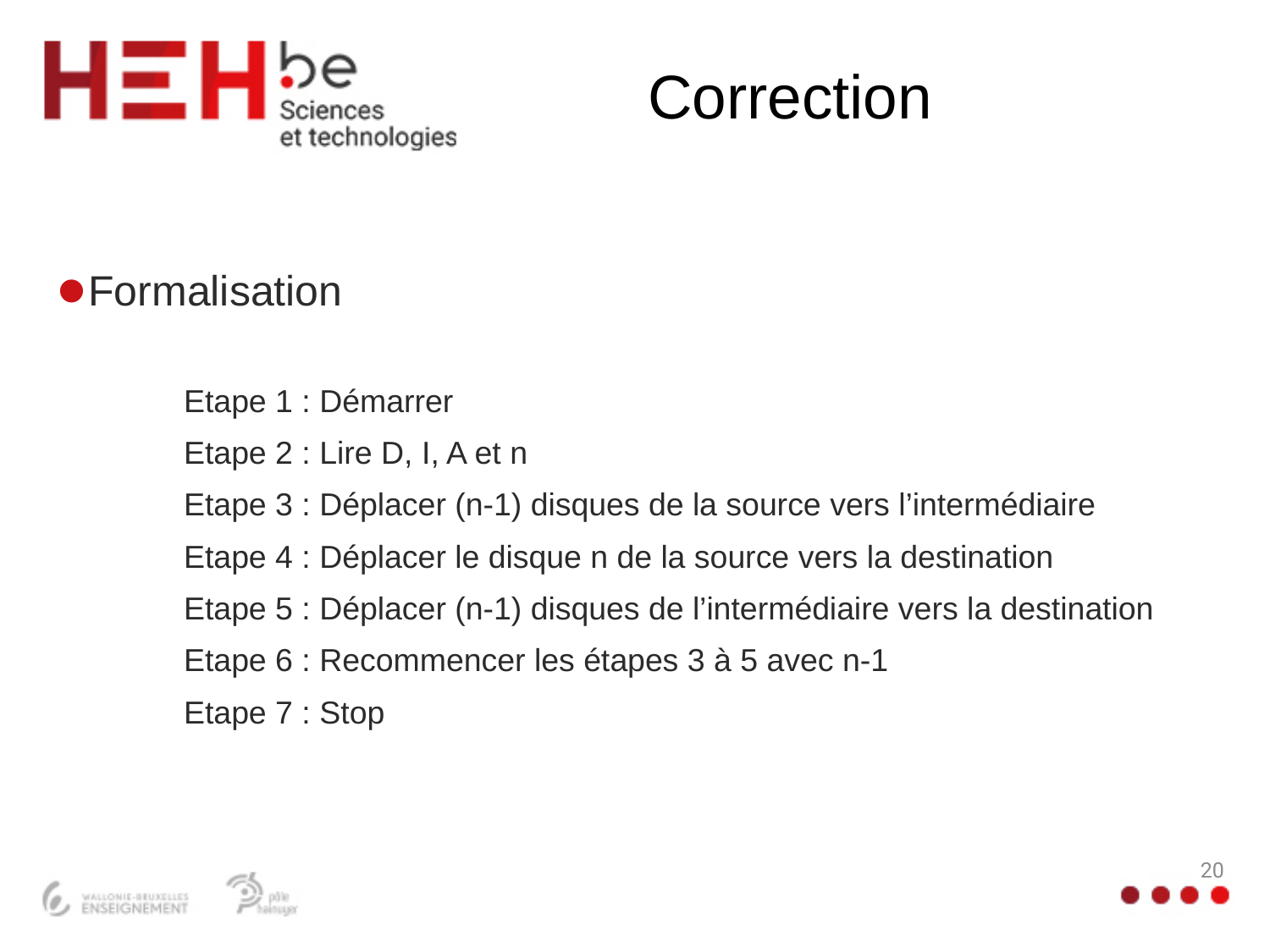

# Correction
Formalisation

	Etape 1 : Démarrer
	Etape 2 : Lire D, I, A et n
	Etape 3 : Déplacer (n-1) disques de la source vers l’intermédiaire
	Etape 4 : Déplacer le disque n de la source vers la destination
	Etape 5 : Déplacer (n-1) disques de l’intermédiaire vers la destination
	Etape 6 : Recommencer les étapes 3 à 5 avec n-1
	Etape 7 : Stop

20